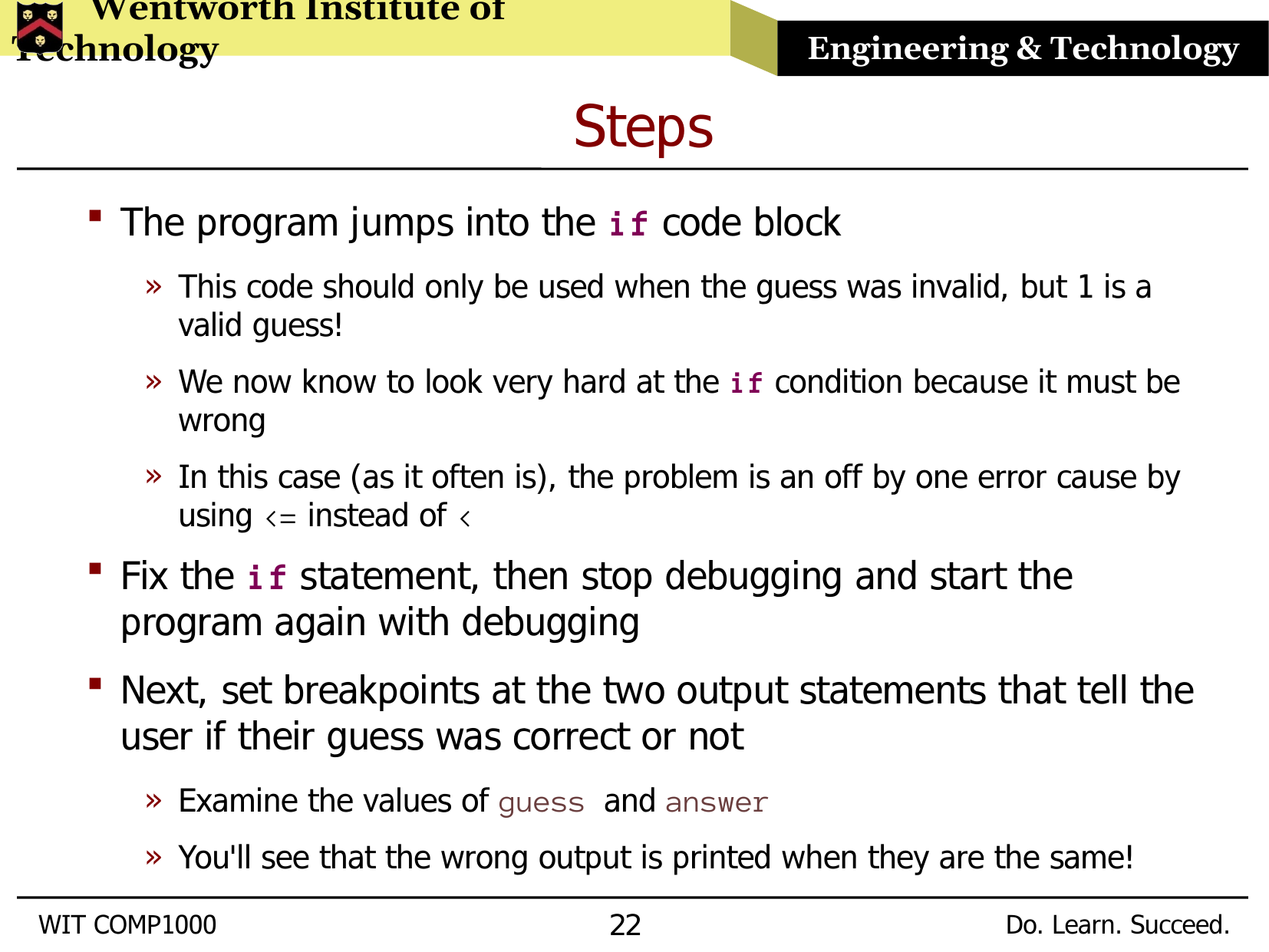

# Steps
The program jumps into the if code block
This code should only be used when the guess was invalid, but 1 is a valid guess!
We now know to look very hard at the if condition because it must be wrong
In this case (as it often is), the problem is an off by one error cause by using <= instead of <
Fix the if statement, then stop debugging and start the program again with debugging
Next, set breakpoints at the two output statements that tell the user if their guess was correct or not
Examine the values of guess and answer
You'll see that the wrong output is printed when they are the same!